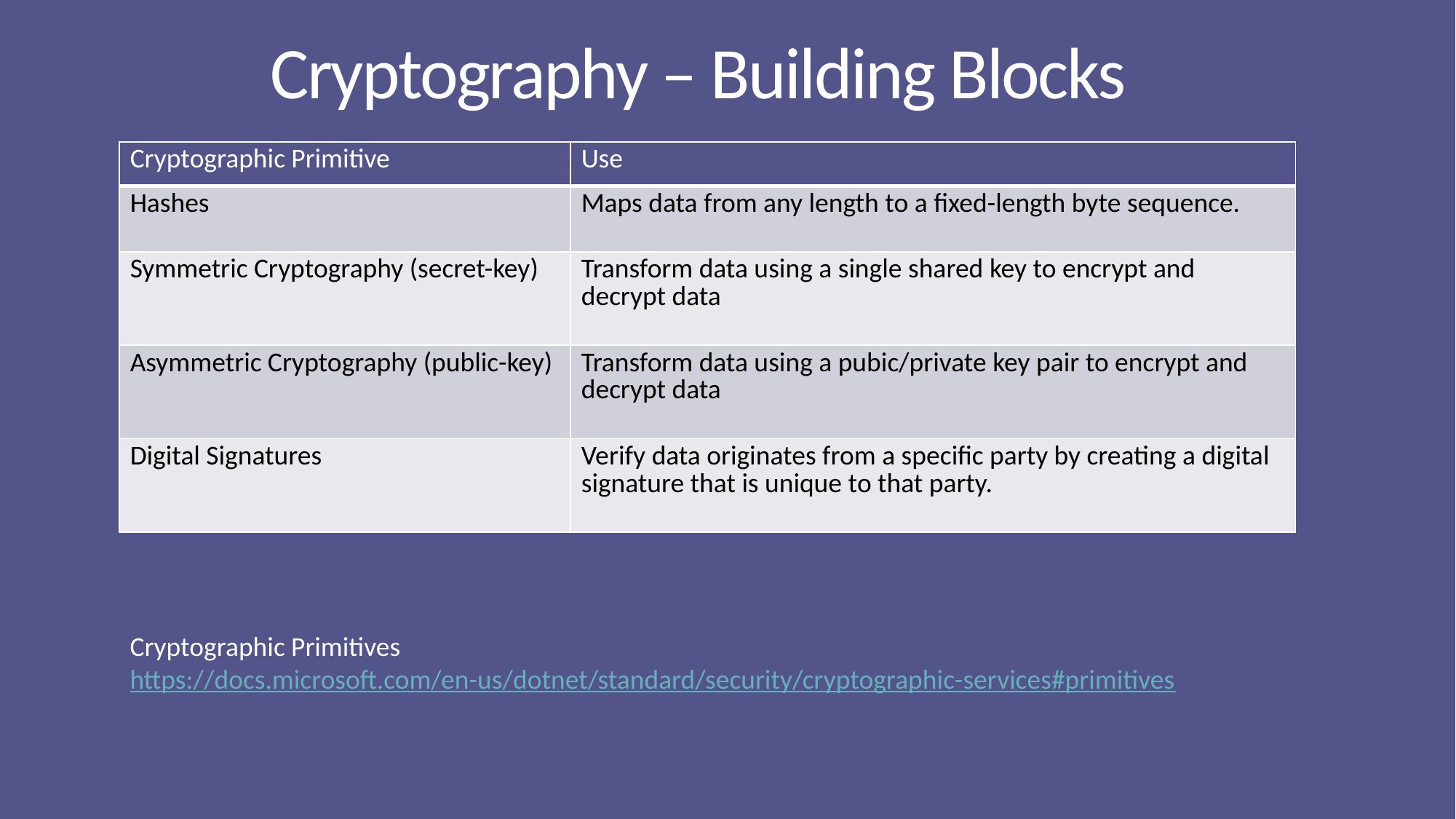

# Cryptography – Building Blocks
| Cryptographic Primitive | Use |
| --- | --- |
| Hashes | Maps data from any length to a fixed-length byte sequence. |
| Symmetric Cryptography (secret-key) | Transform data using a single shared key to encrypt and decrypt data |
| Asymmetric Cryptography (public-key) | Transform data using a pubic/private key pair to encrypt and decrypt data |
| Digital Signatures | Verify data originates from a specific party by creating a digital signature that is unique to that party. |

Cryptographic Primitives
https://docs.microsoft.com/en-us/dotnet/standard/security/cryptographic-services#primitives